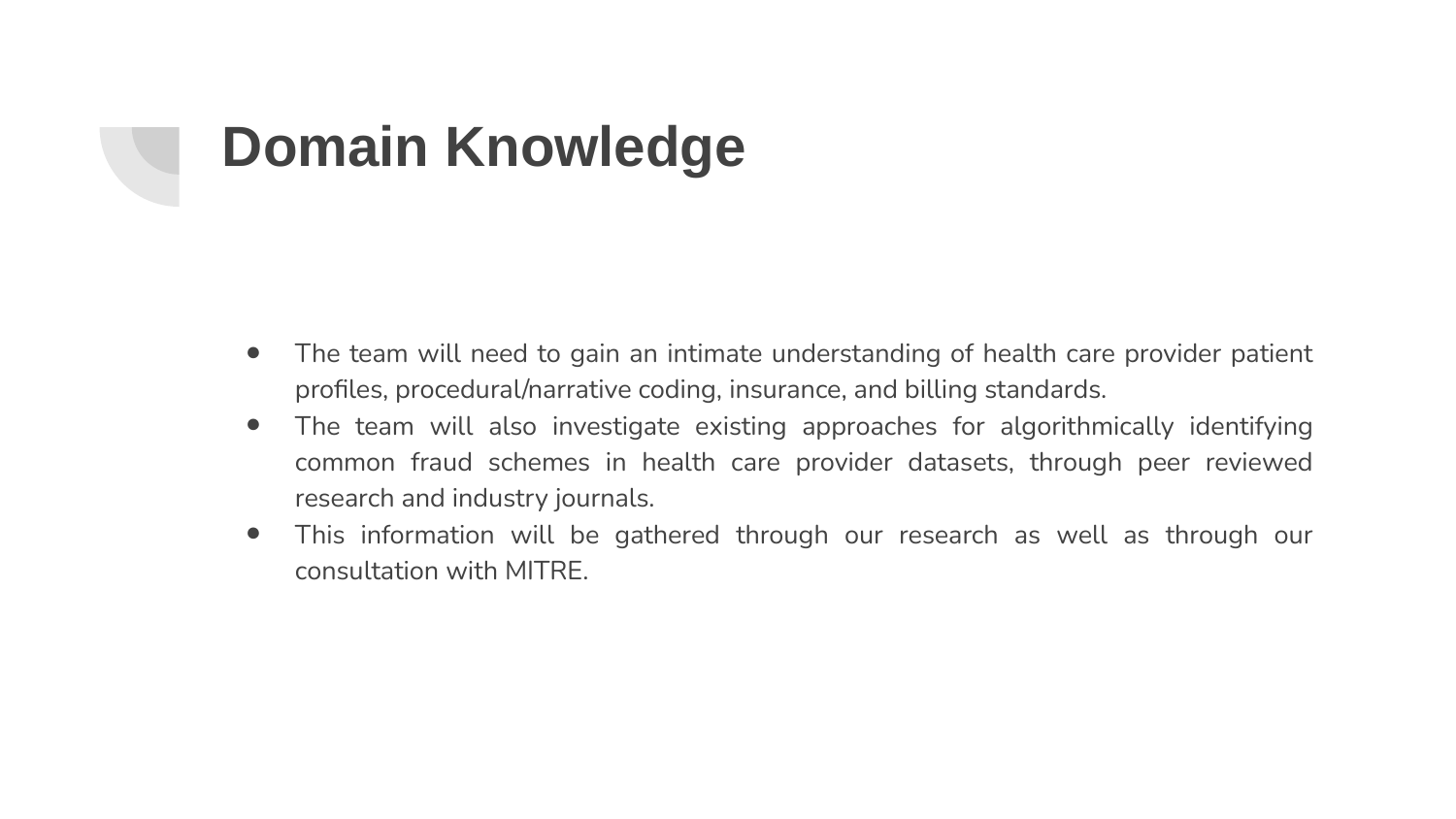

# Domain Knowledge
The team will need to gain an intimate understanding of health care provider patient profiles, procedural/narrative coding, insurance, and billing standards.
The team will also investigate existing approaches for algorithmically identifying common fraud schemes in health care provider datasets, through peer reviewed research and industry journals.
This information will be gathered through our research as well as through our consultation with MITRE.